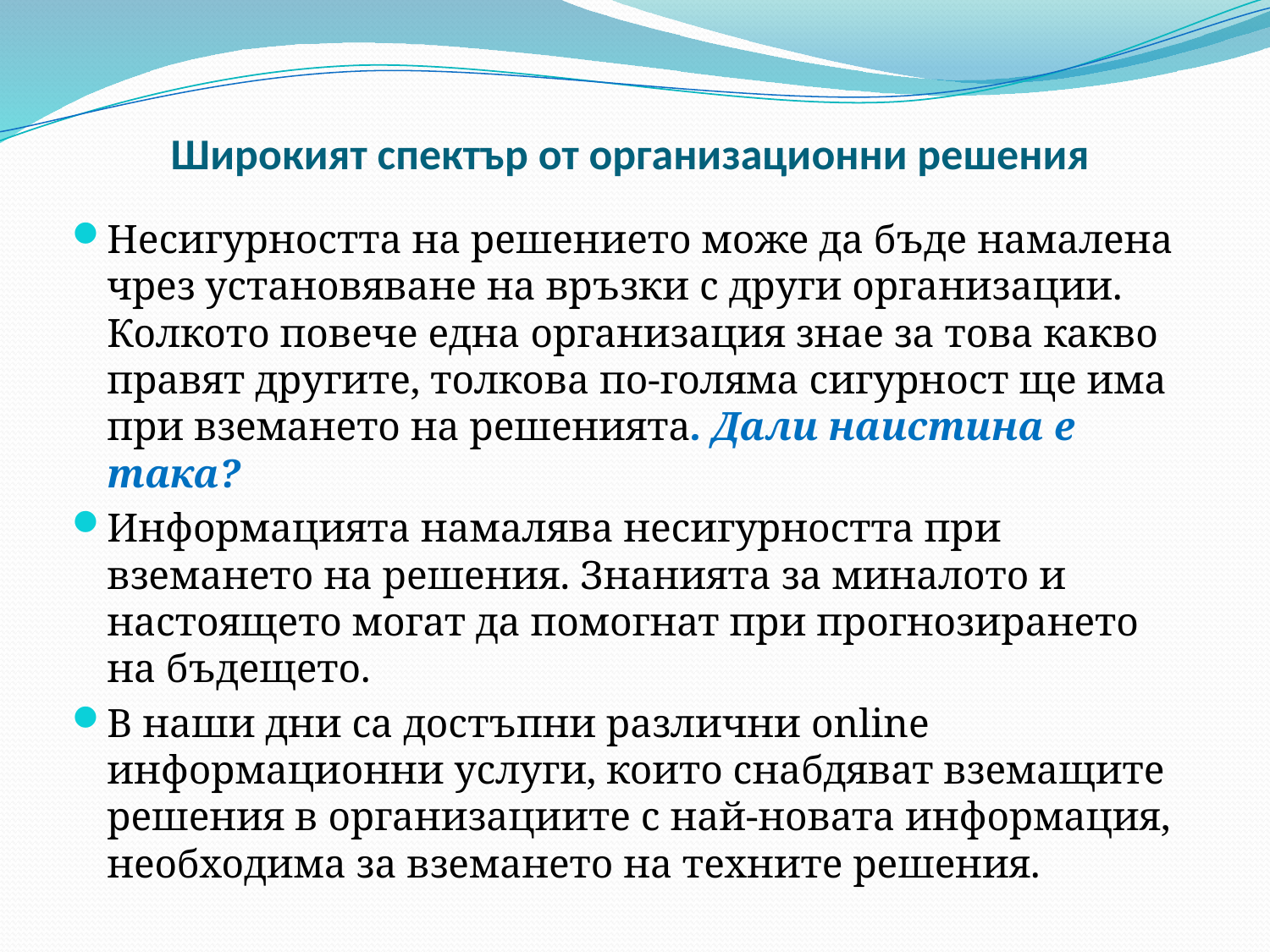

Широкият спектър от организационни решения
Несигурността на решението може да бъде намалена чрез установяване на връзки с други организации. Колкото повече една организация знае за това какво правят другите, толкова по-голяма сигурност ще има при вземането на решенията. Дали наистина е така?
Информацията намалява несигурността при вземането на решения. Знанията за миналото и настоящето могат да помогнат при прогнозирането на бъдещето.
В наши дни са достъпни различни online информационни услуги, които снабдяват вземащите решения в организациите с най-новата информация, необходима за вземането на техните решения.